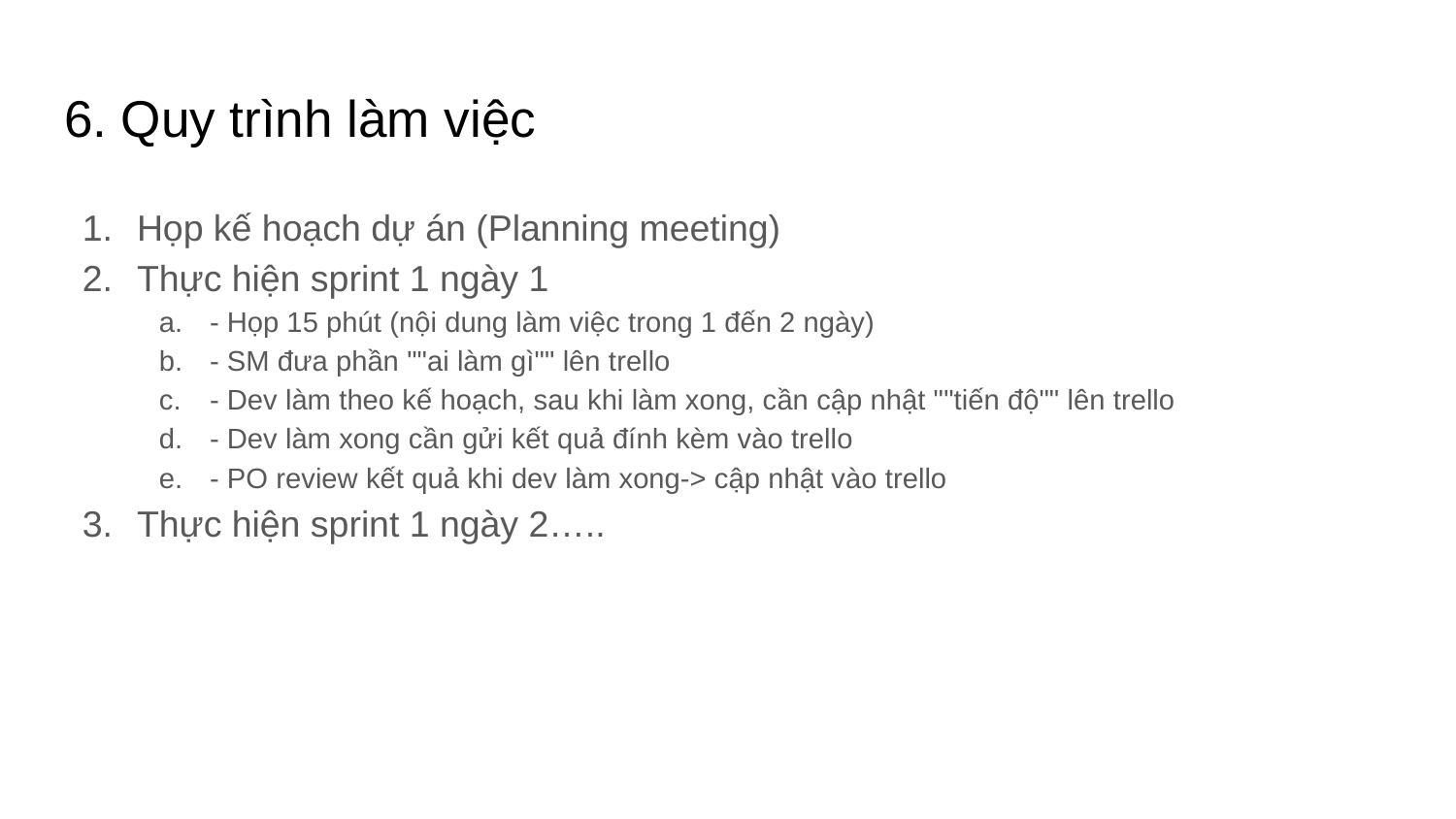

# 6. Quy trình làm việc
Họp kế hoạch dự án (Planning meeting)
Thực hiện sprint 1 ngày 1
- Họp 15 phút (nội dung làm việc trong 1 đến 2 ngày)
- SM đưa phần ""ai làm gì"" lên trello
- Dev làm theo kế hoạch, sau khi làm xong, cần cập nhật ""tiến độ"" lên trello
- Dev làm xong cần gửi kết quả đính kèm vào trello
- PO review kết quả khi dev làm xong-> cập nhật vào trello
Thực hiện sprint 1 ngày 2…..